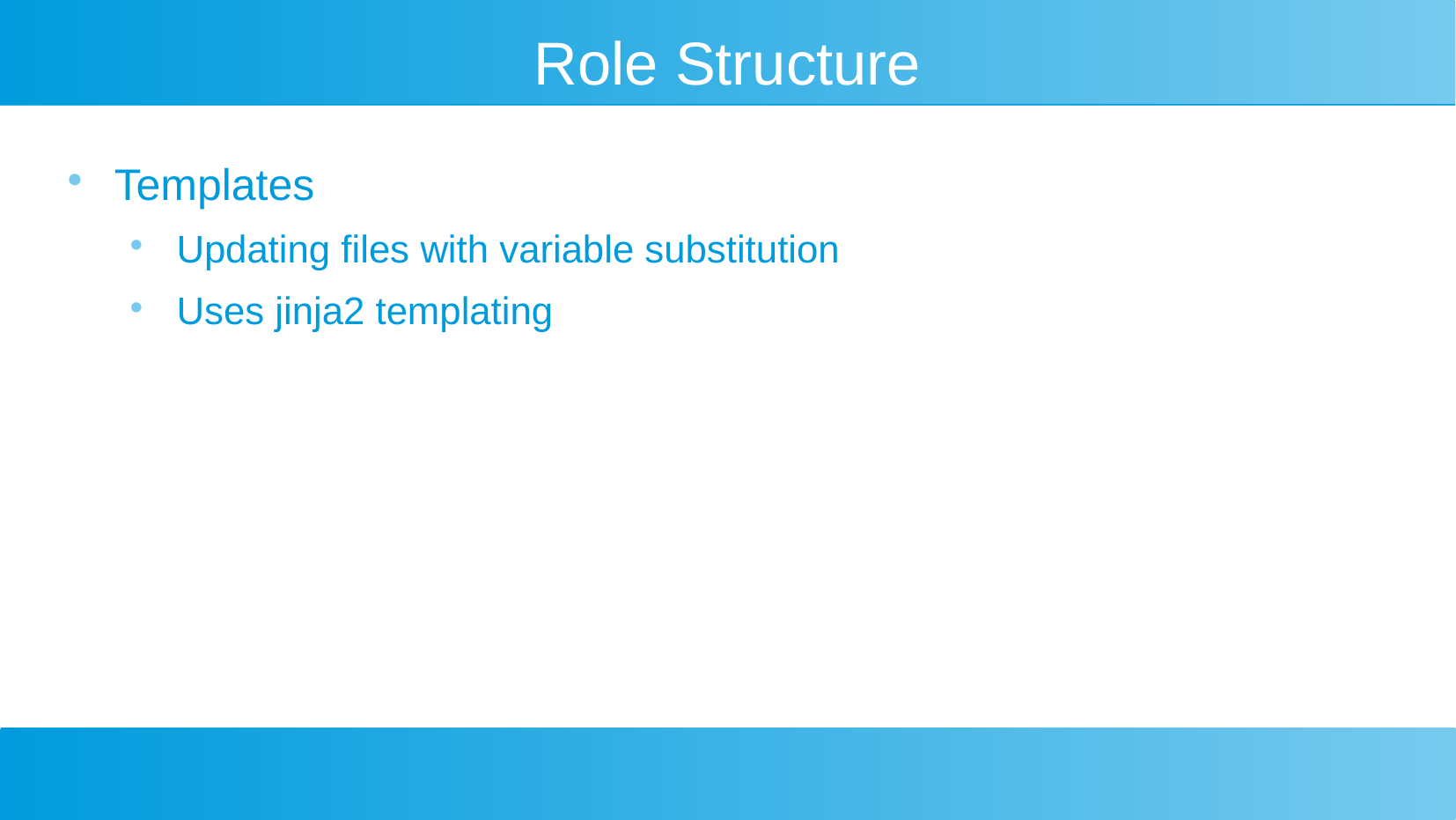

Role Structure
Templates
Updating files with variable substitution
Uses jinja2 templating